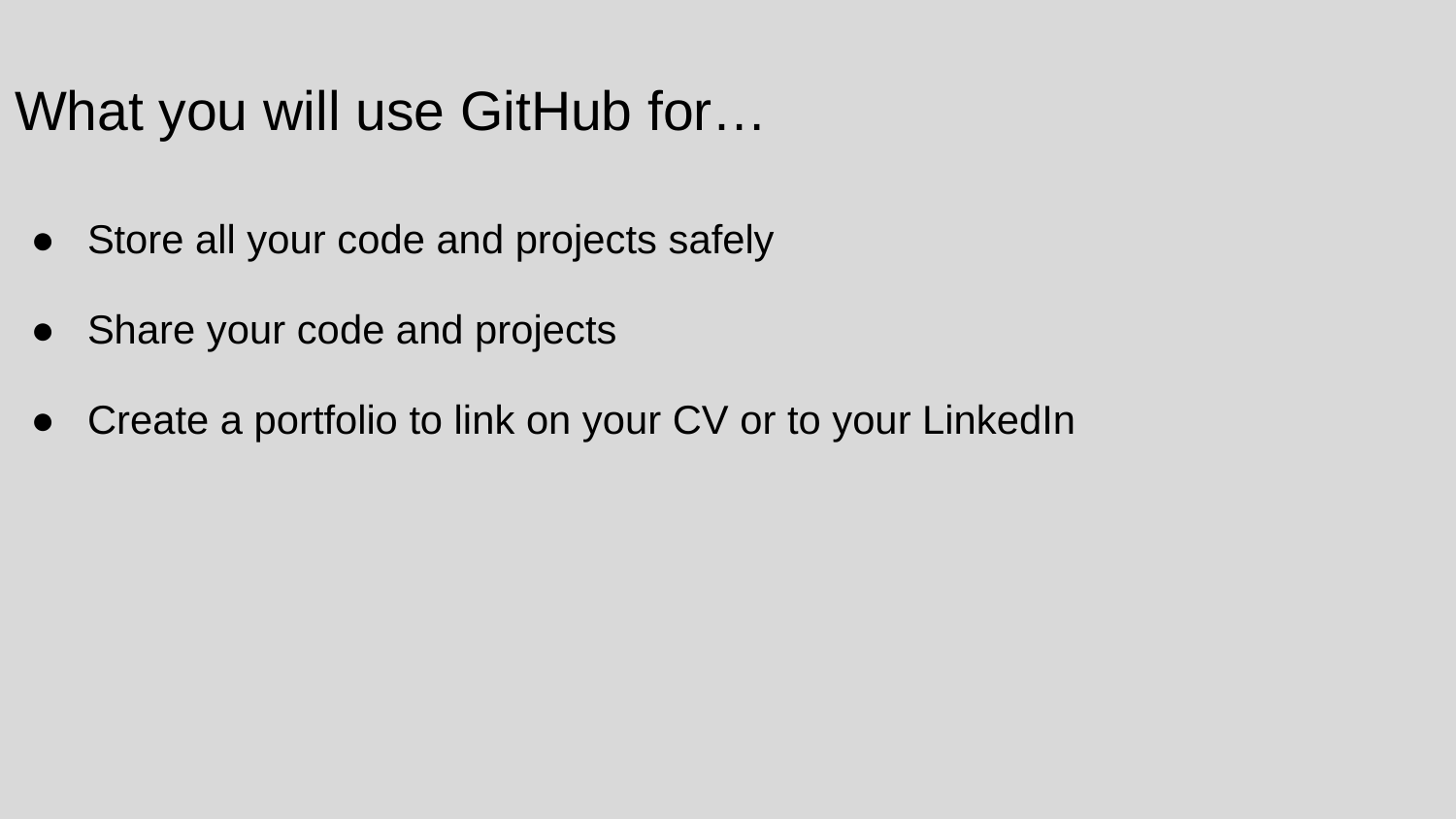

# What you will use GitHub for…
Store all your code and projects safely

Share your code and projects

Create a portfolio to link on your CV or to your LinkedIn